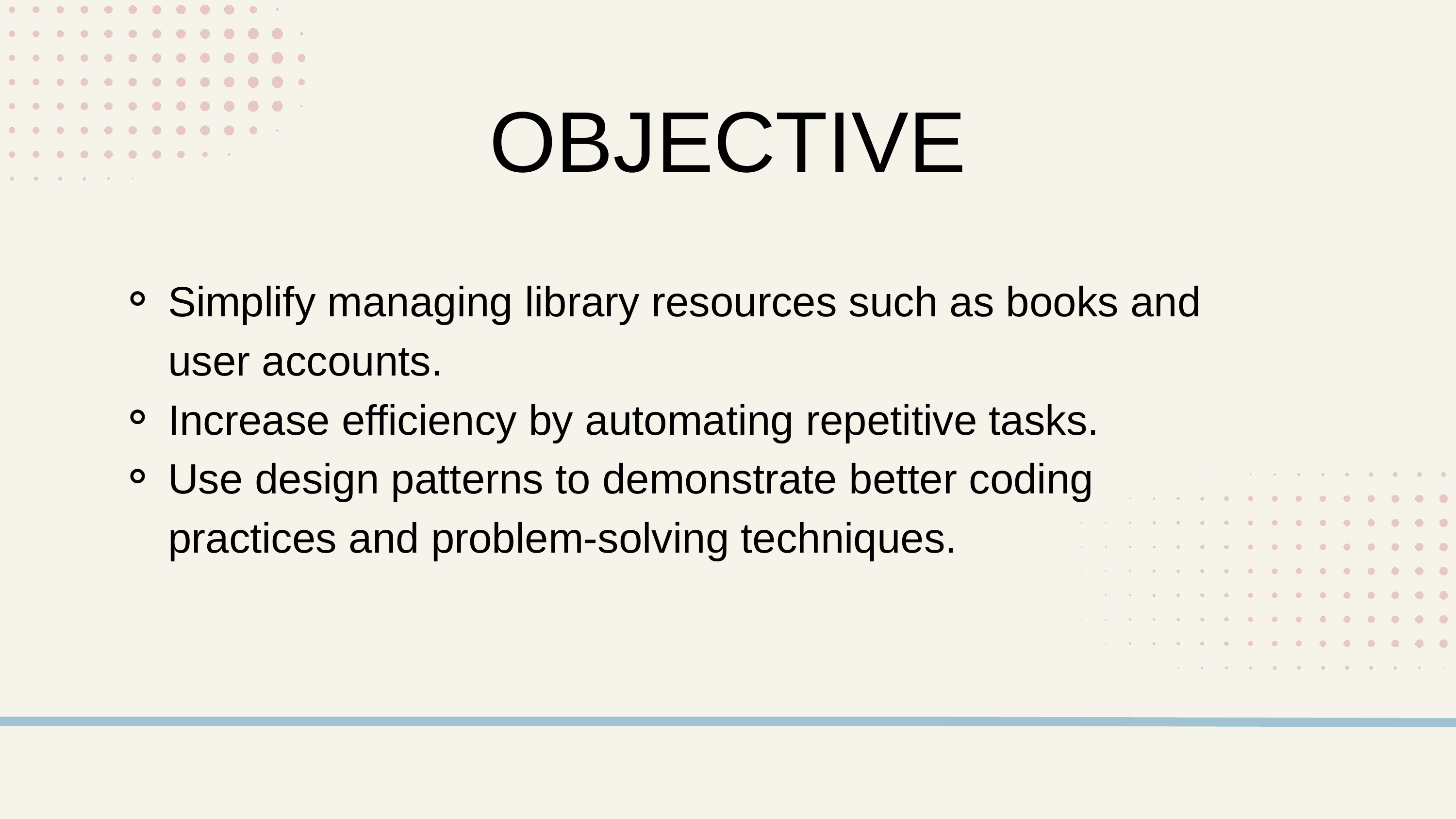

OBJECTIVE
Simplify managing library resources such as books and user accounts.
Increase efficiency by automating repetitive tasks.
Use design patterns to demonstrate better coding practices and problem-solving techniques.